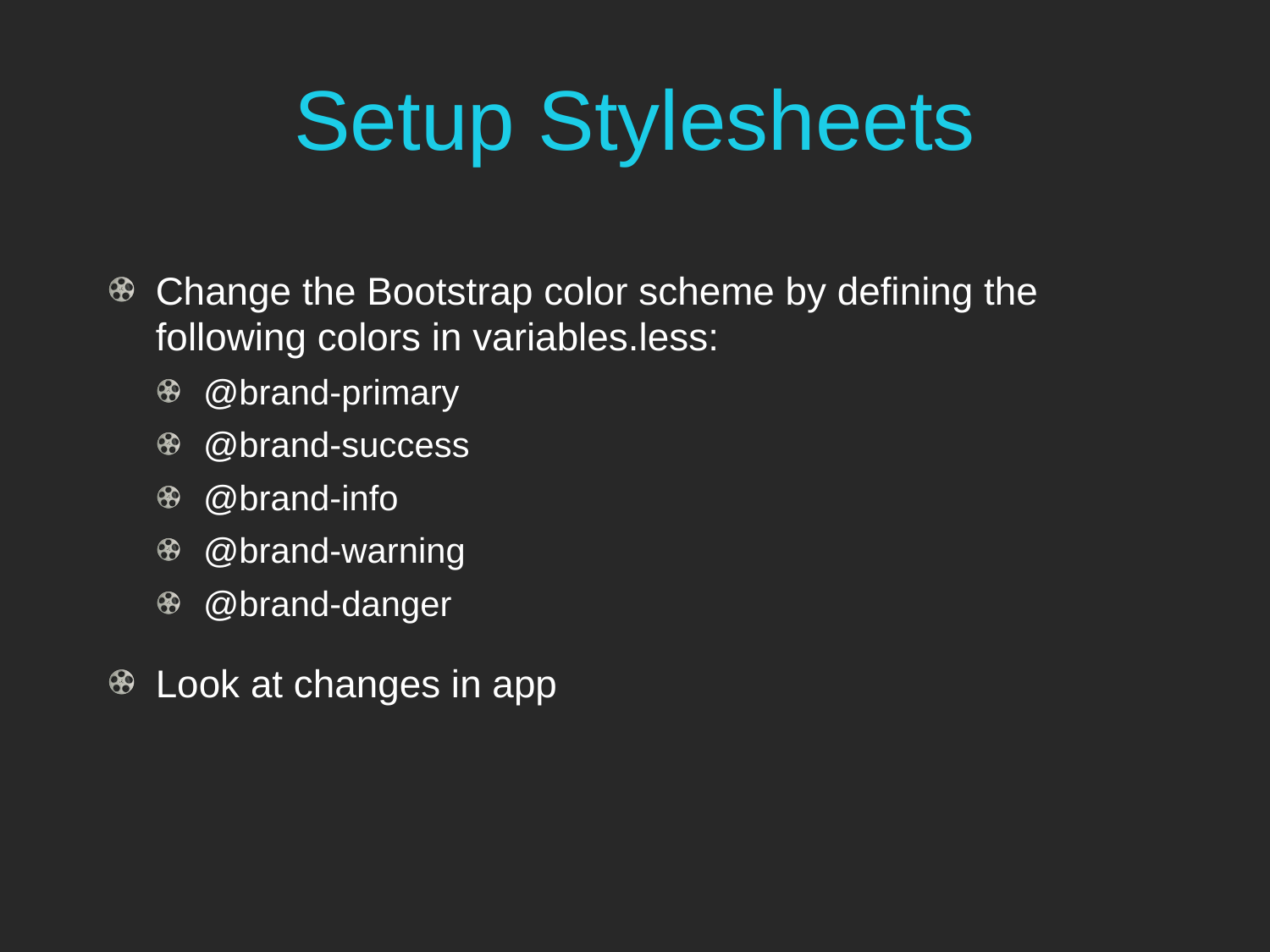

# Setup Stylesheets
Change the Bootstrap color scheme by defining the following colors in variables.less:
@brand-primary
@brand-success
@brand-info
@brand-warning
@brand-danger
Look at changes in app